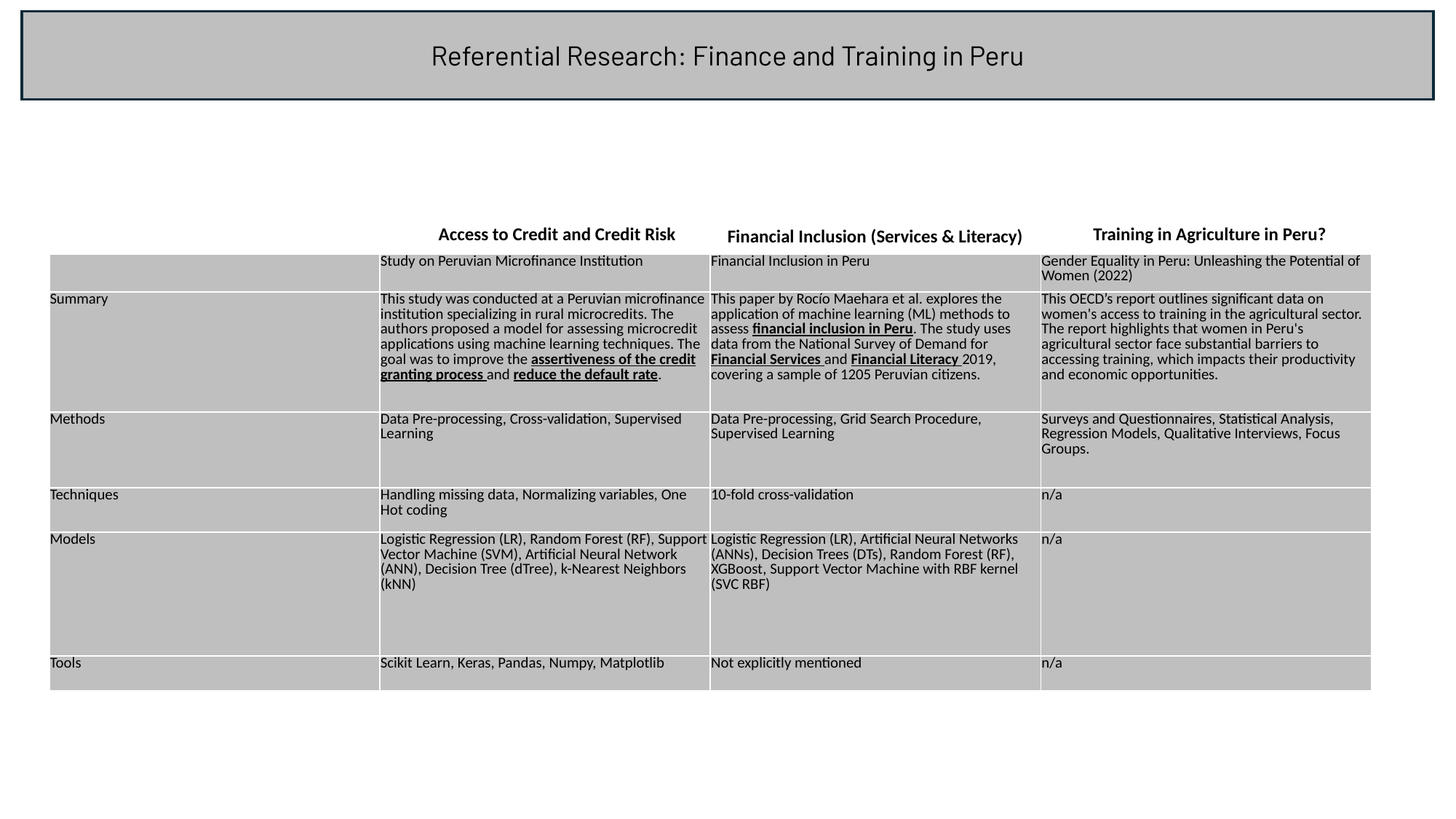

Referential Research: Finance and Training in Peru
Training in Agriculture in Peru?
Access to Credit and Credit Risk
Financial Inclusion (Services & Literacy)
|  | Study on Peruvian Microfinance Institution | Financial Inclusion in Peru | Gender Equality in Peru: Unleashing the Potential of Women (2022) |
| --- | --- | --- | --- |
| Summary | This study was conducted at a Peruvian microfinance institution specializing in rural microcredits. The authors proposed a model for assessing microcredit applications using machine learning techniques. The goal was to improve the assertiveness of the credit granting process and reduce the default rate. | This paper by Rocío Maehara et al. explores the application of machine learning (ML) methods to assess financial inclusion in Peru. The study uses data from the National Survey of Demand for Financial Services and Financial Literacy 2019, covering a sample of 1205 Peruvian citizens. | This OECD’s report outlines significant data on women's access to training in the agricultural sector. The report highlights that women in Peru's agricultural sector face substantial barriers to accessing training, which impacts their productivity and economic opportunities. |
| Methods | Data Pre-processing, Cross-validation, Supervised Learning | Data Pre-processing, Grid Search Procedure, Supervised Learning | Surveys and Questionnaires, Statistical Analysis, Regression Models, Qualitative Interviews, Focus Groups. |
| Techniques | Handling missing data, Normalizing variables, One Hot coding | 10-fold cross-validation | n/a |
| Models | Logistic Regression (LR), Random Forest (RF), Support Vector Machine (SVM), Artificial Neural Network (ANN), Decision Tree (dTree), k-Nearest Neighbors (kNN) | Logistic Regression (LR), Artificial Neural Networks (ANNs), Decision Trees (DTs), Random Forest (RF), XGBoost, Support Vector Machine with RBF kernel (SVC RBF) | n/a |
| Tools | Scikit Learn, Keras, Pandas, Numpy, Matplotlib | Not explicitly mentioned | n/a |